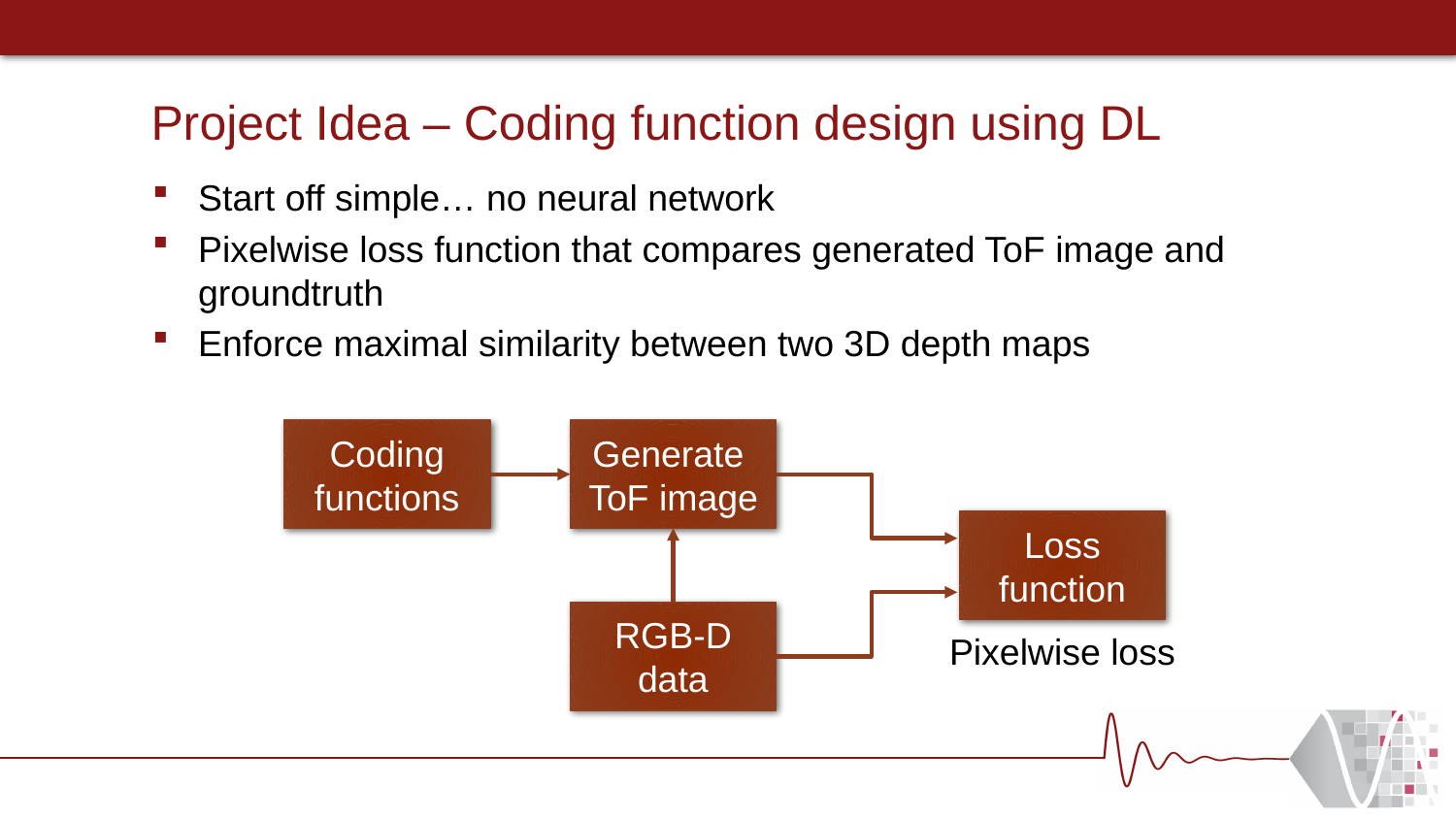

# Project Idea – Coding function design using DL
Start off simple… no neural network
Pixelwise loss function that compares generated ToF image and groundtruth
Enforce maximal similarity between two 3D depth maps

Generate
ToF image
Coding functions
Loss function
RGB-D data
Pixelwise loss